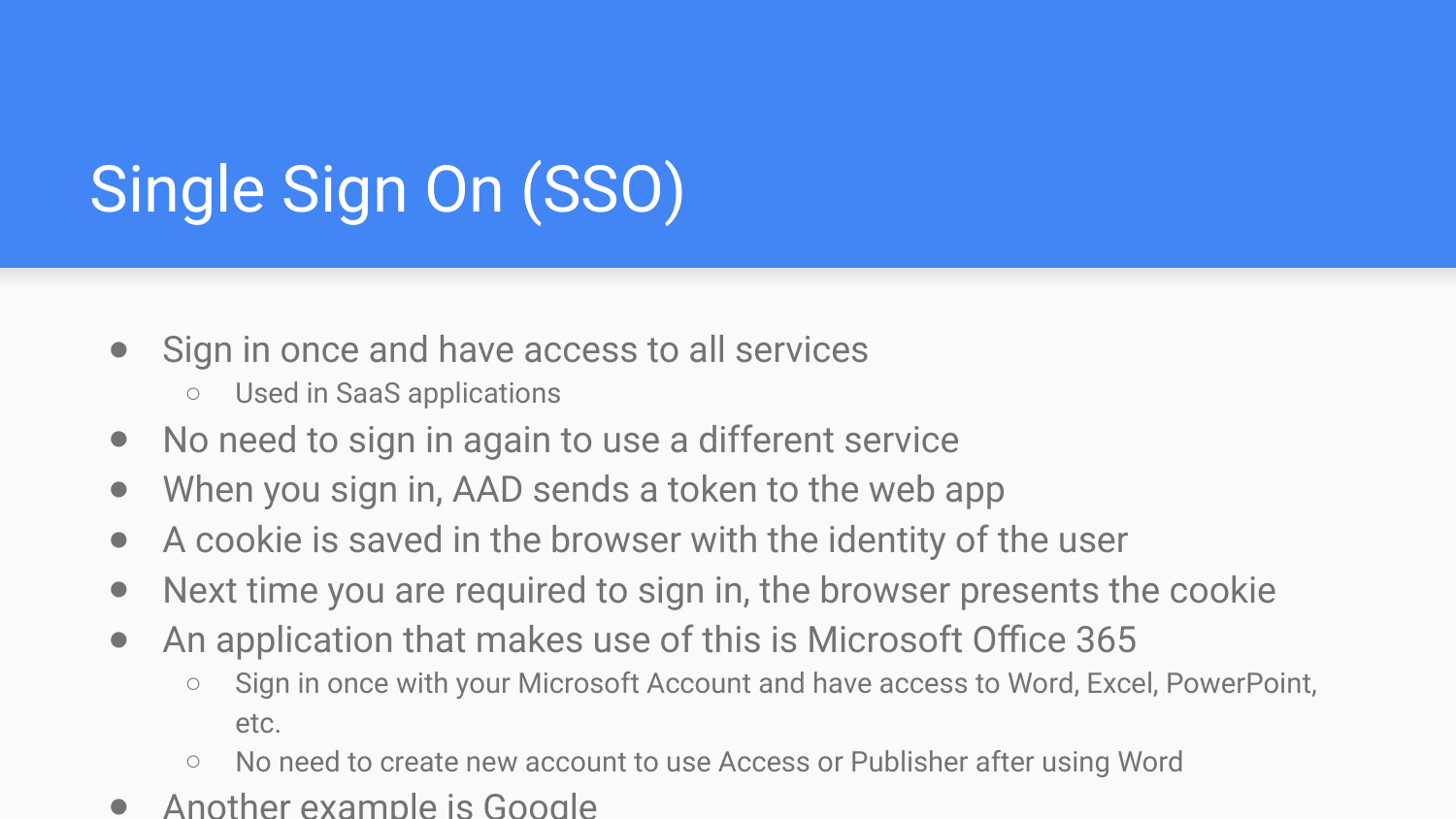

# Single Sign On (SSO)
Sign in once and have access to all services
Used in SaaS applications
No need to sign in again to use a different service
When you sign in, AAD sends a token to the web app
A cookie is saved in the browser with the identity of the user
Next time you are required to sign in, the browser presents the cookie
An application that makes use of this is Microsoft Office 365
Sign in once with your Microsoft Account and have access to Word, Excel, PowerPoint, etc.
No need to create new account to use Access or Publisher after using Word
Another example is Google
When you sign in to gmail, you are also signed to youtube